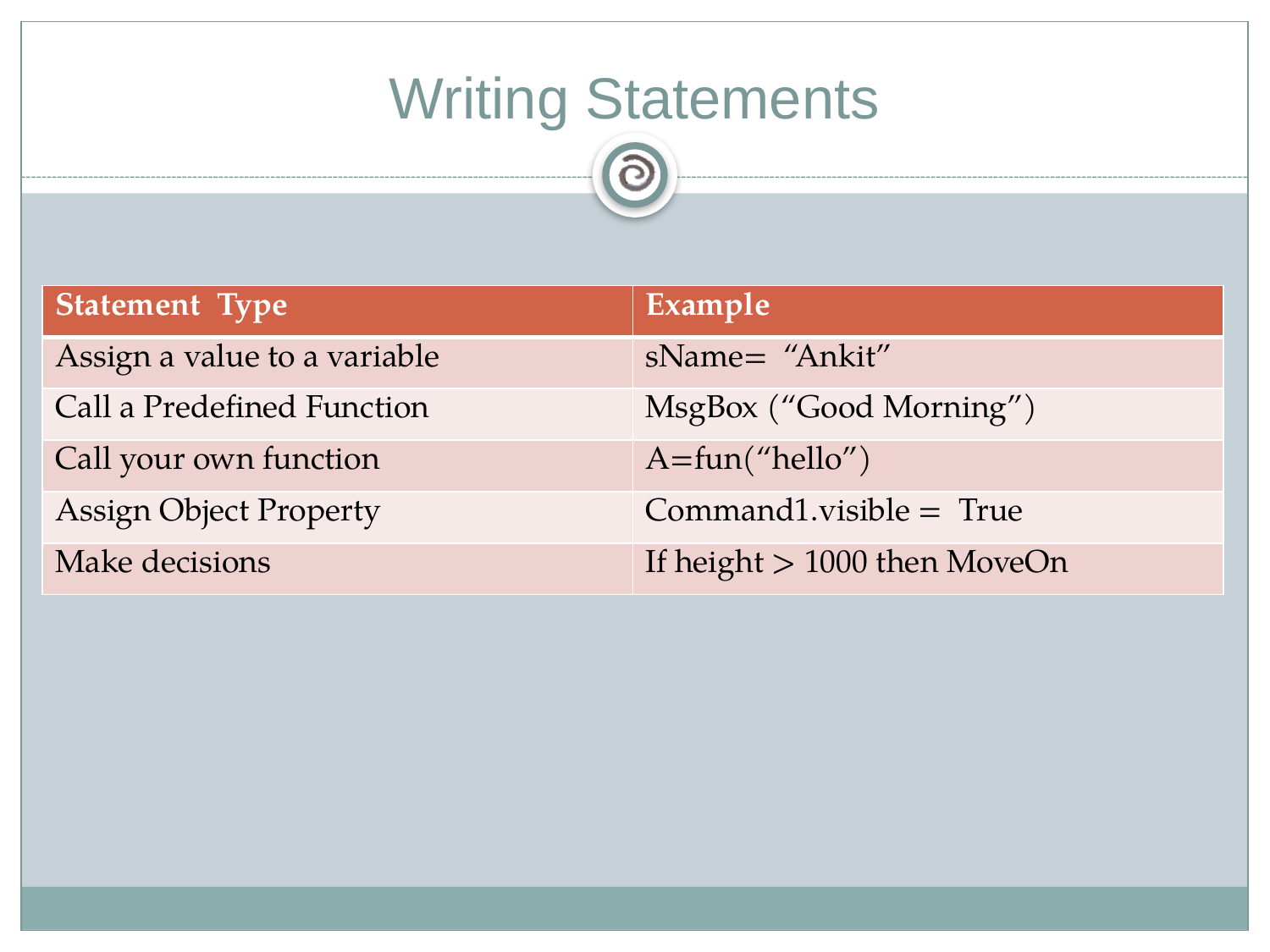

# Writing Statements
| Statement Type | Example |
| --- | --- |
| Assign a value to a variable | sName= “Ankit” |
| Call a Predefined Function | MsgBox (“Good Morning”) |
| Call your own function | A=fun(“hello”) |
| Assign Object Property | Command1.visible = True |
| Make decisions | If height > 1000 then MoveOn |